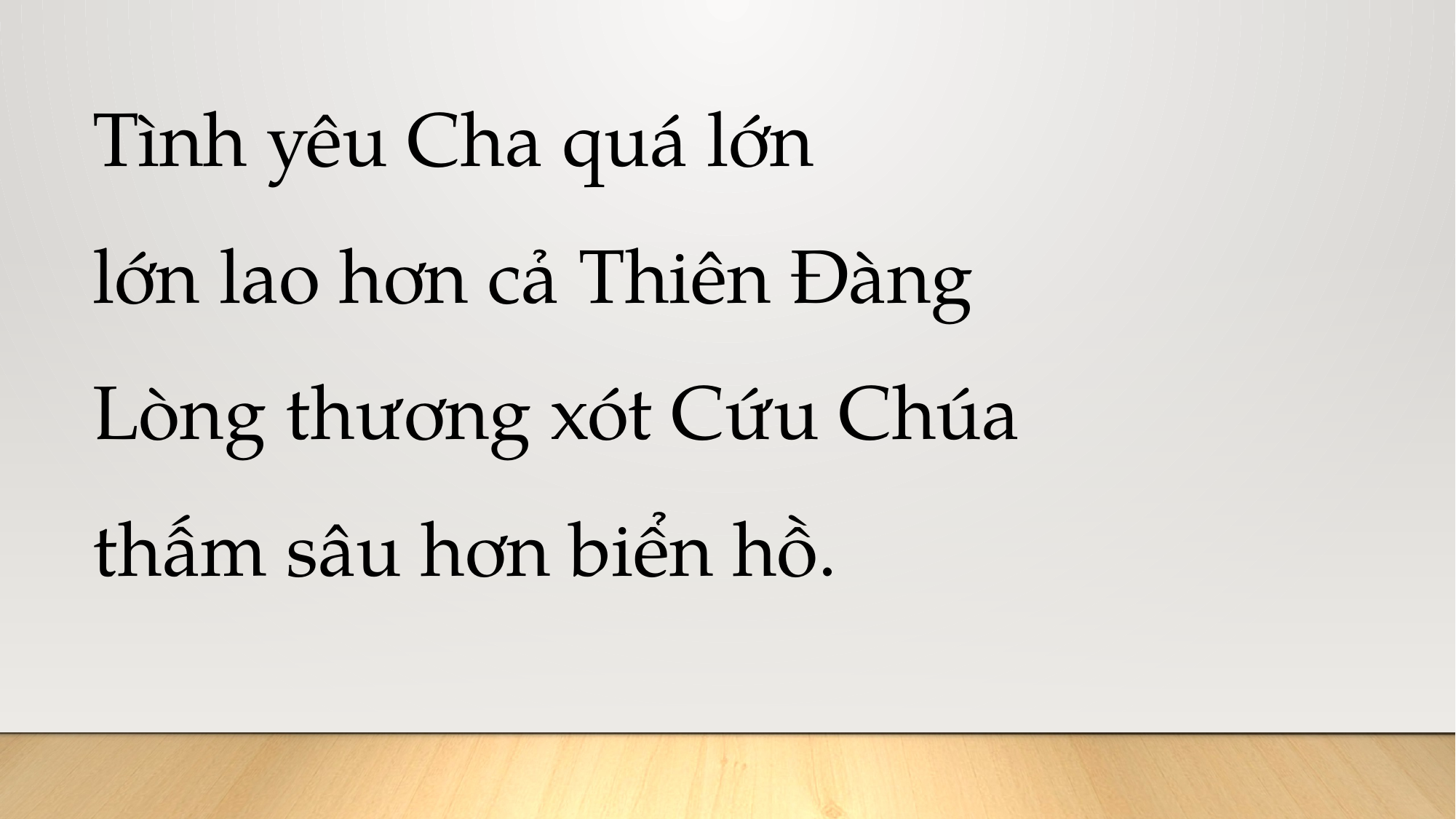

Tình yêu Cha quá lớn
lớn lao hơn cả Thiên Đàng
Lòng thương xót Cứu Chúa
thấm sâu hơn biển hồ.